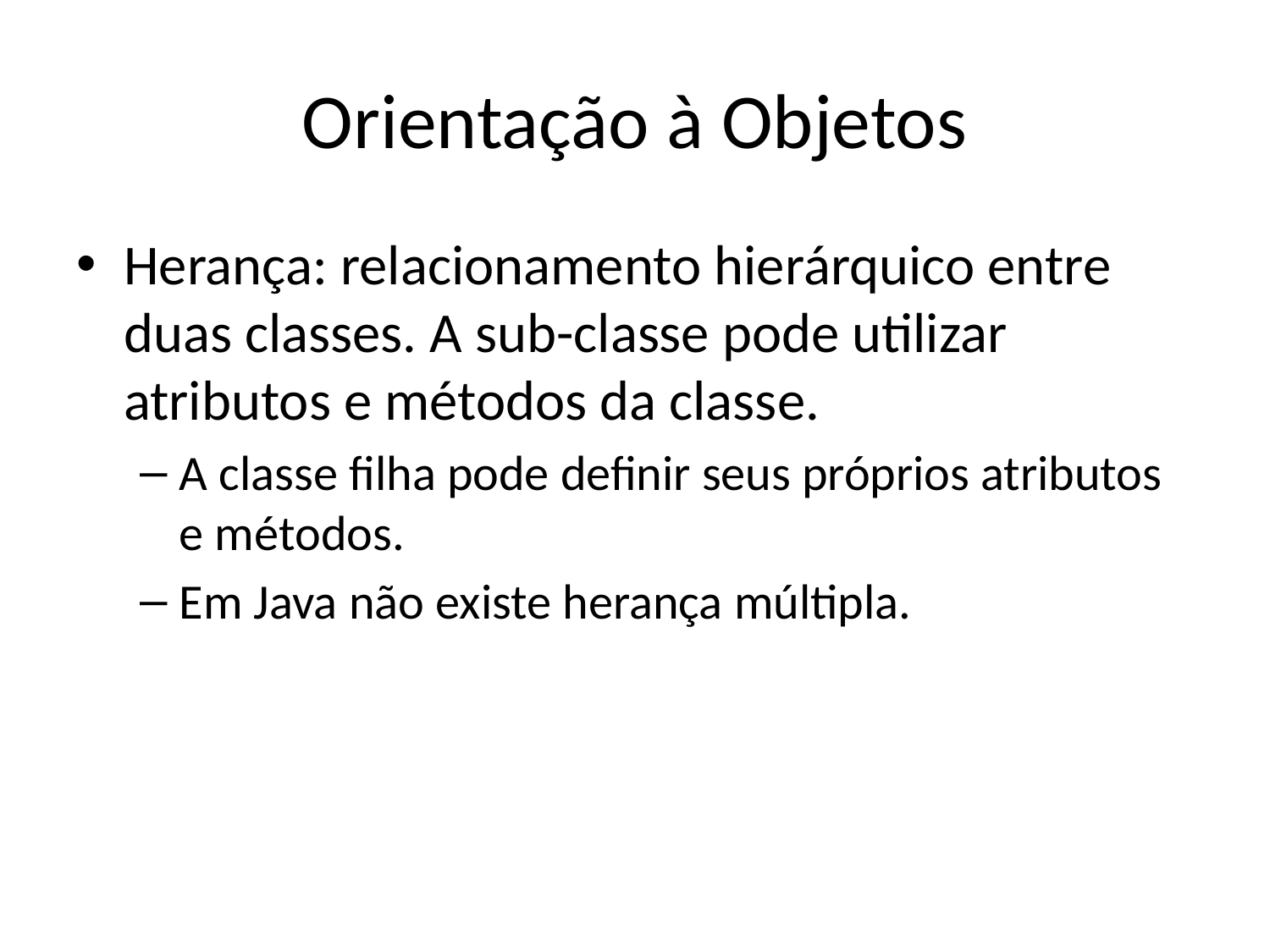

# Orientação à Objetos
Herança: relacionamento hierárquico entre duas classes. A sub-classe pode utilizar atributos e métodos da classe.
A classe filha pode definir seus próprios atributos e métodos.
Em Java não existe herança múltipla.